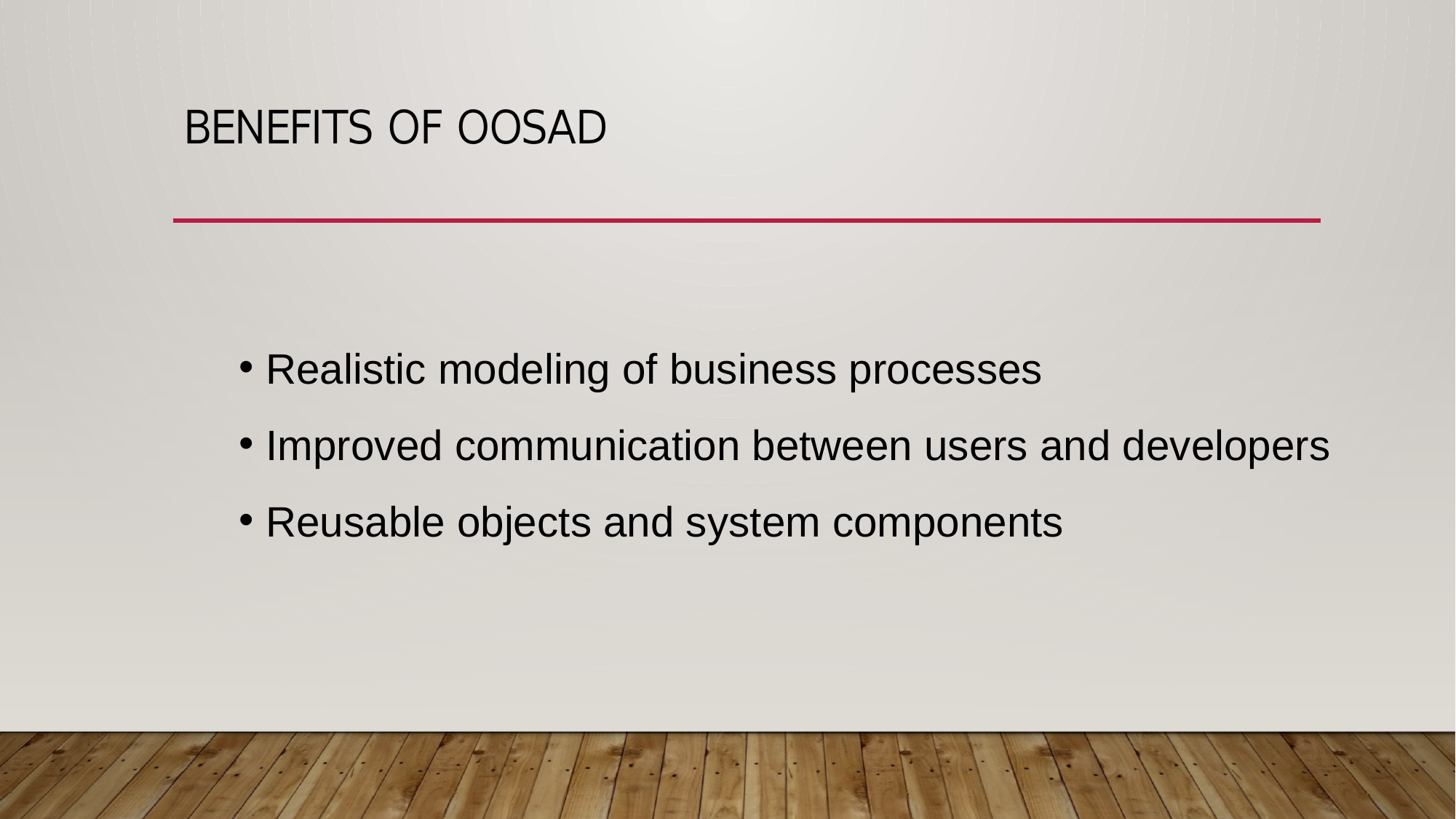

# Benefits of OOSAD
Realistic modeling of business processes
Improved communication between users and developers
Reusable objects and system components